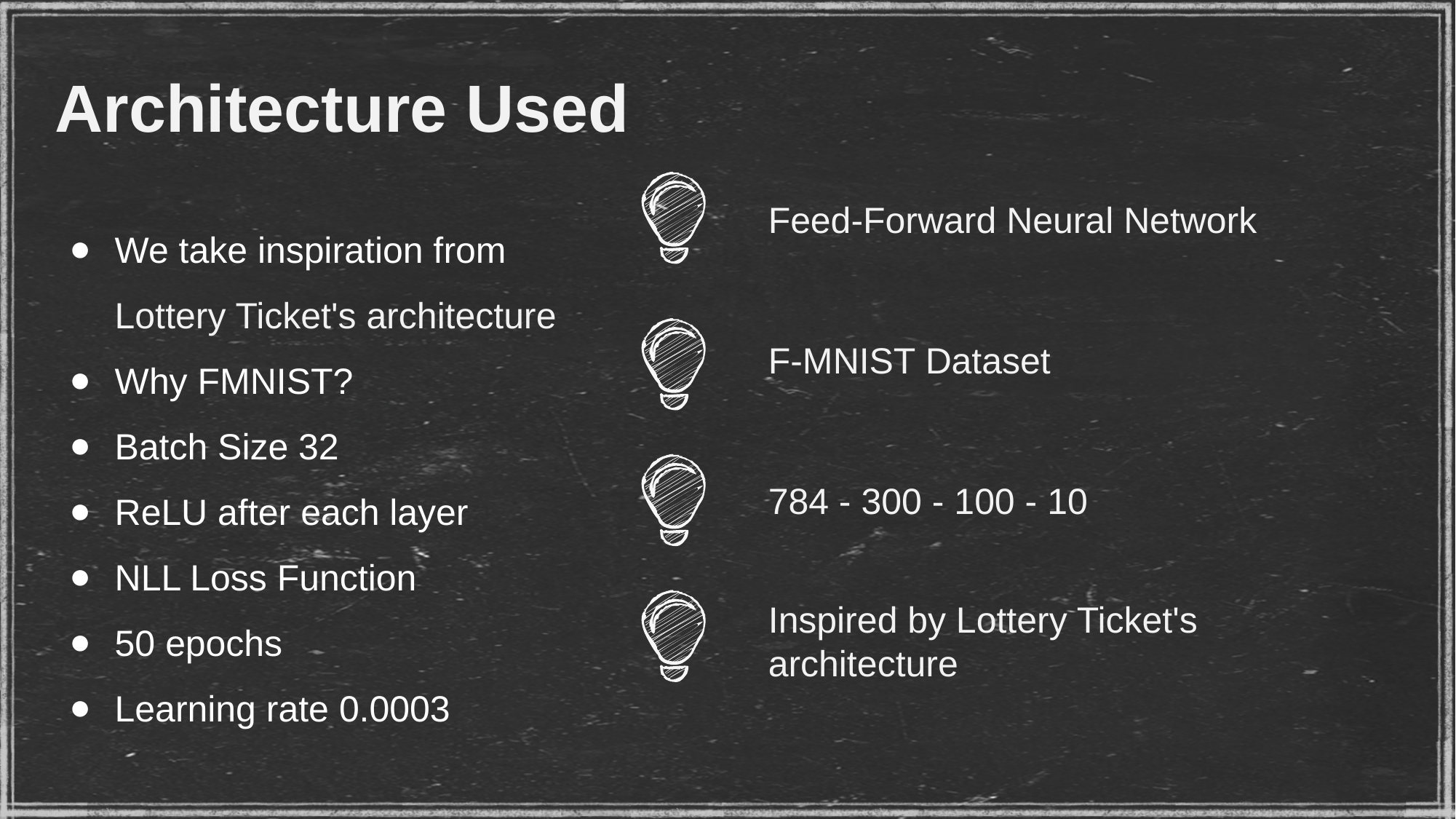

Architecture Used

Feed-Forward Neural Network
We take inspiration from Lottery Ticket's architecture
Why FMNIST?
Batch Size 32
ReLU after each layer
NLL Loss Function
50 epochs
Learning rate 0.0003

F-MNIST Dataset

784 - 300 - 100 - 10

Inspired by Lottery Ticket's architecture